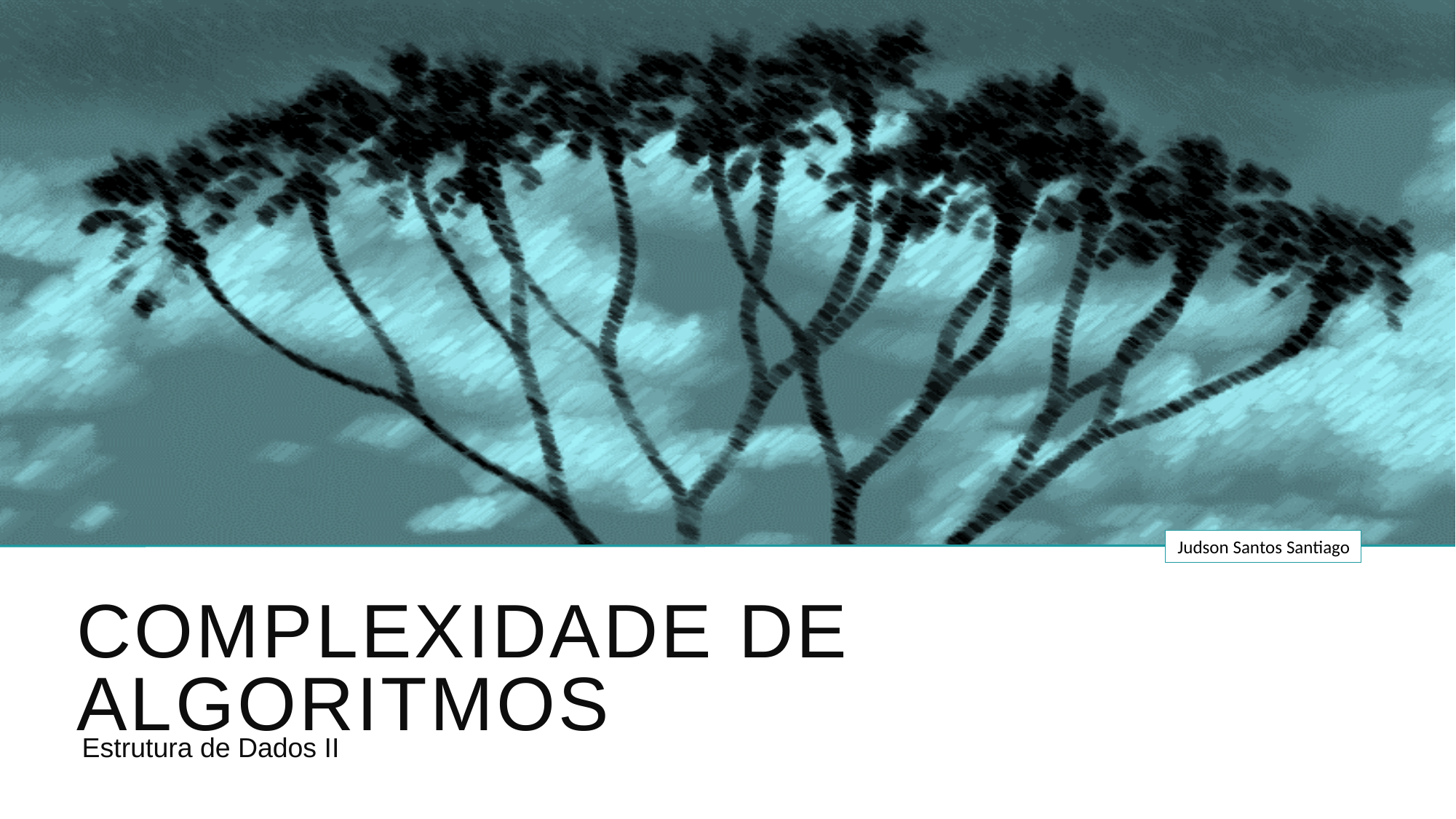

# Complexidade de Algoritmos
Estrutura de Dados II